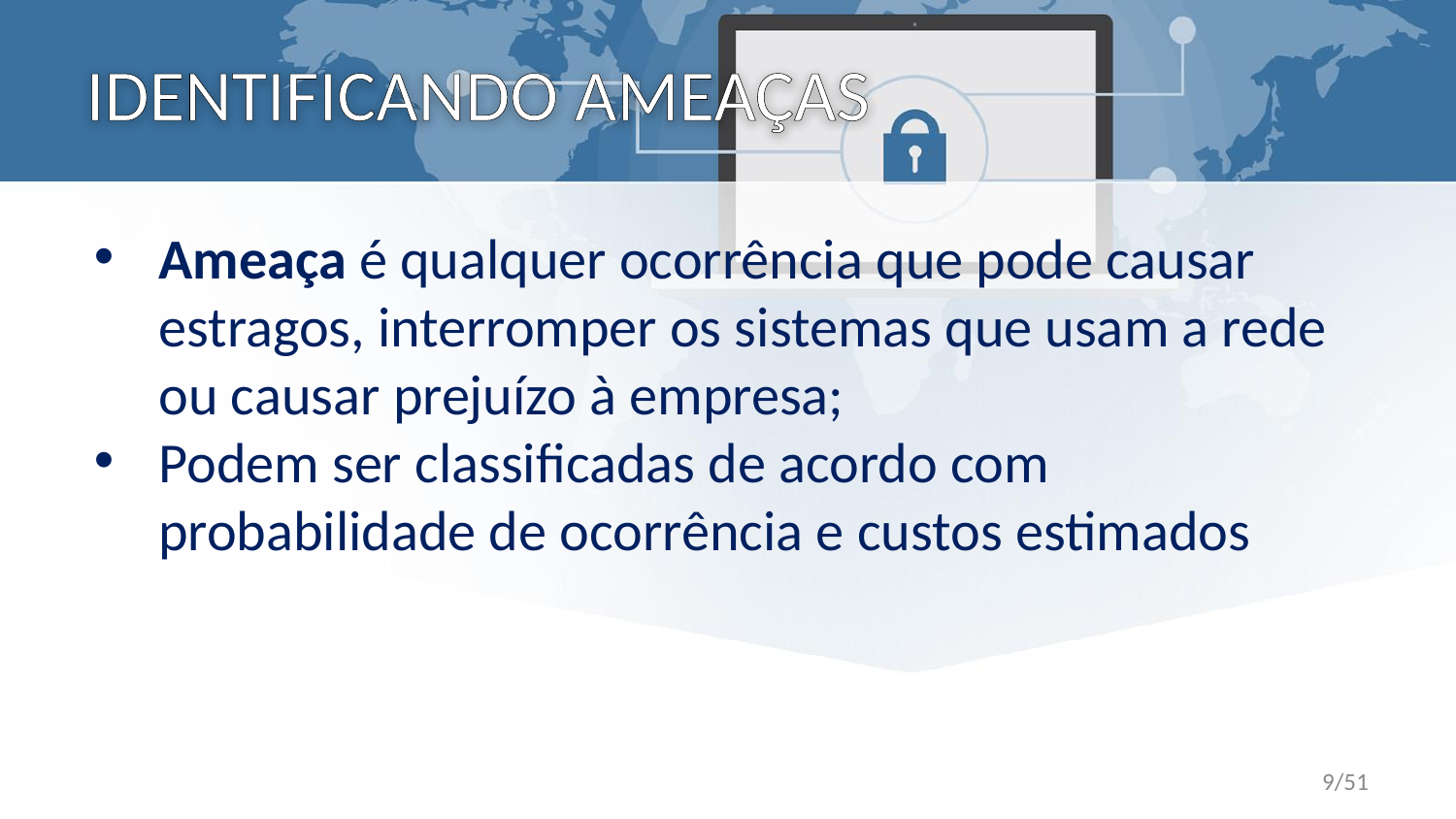

# IDENTIFICANDO AMEAÇAS
Ameaça é qualquer ocorrência que pode causar estragos, interromper os sistemas que usam a rede ou causar prejuízo à empresa;
Podem ser classificadas de acordo com probabilidade de ocorrência e custos estimados
9/51